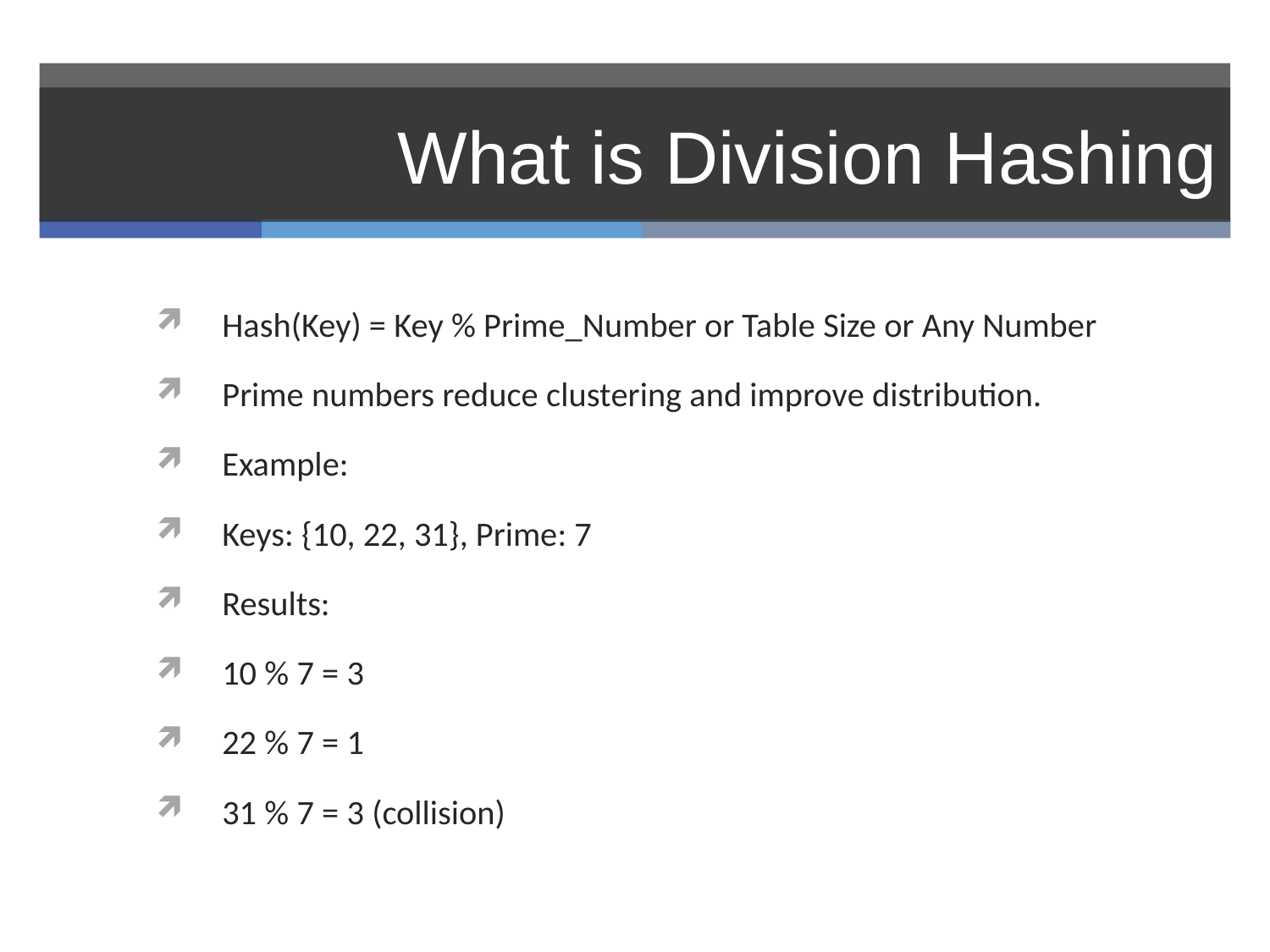

# What is Division Hashing
Hash(Key) = Key % Prime_Number or Table Size or Any Number
Prime numbers reduce clustering and improve distribution.
Example:
Keys: {10, 22, 31}, Prime: 7
Results:
10 % 7 = 3
22 % 7 = 1
31 % 7 = 3 (collision)